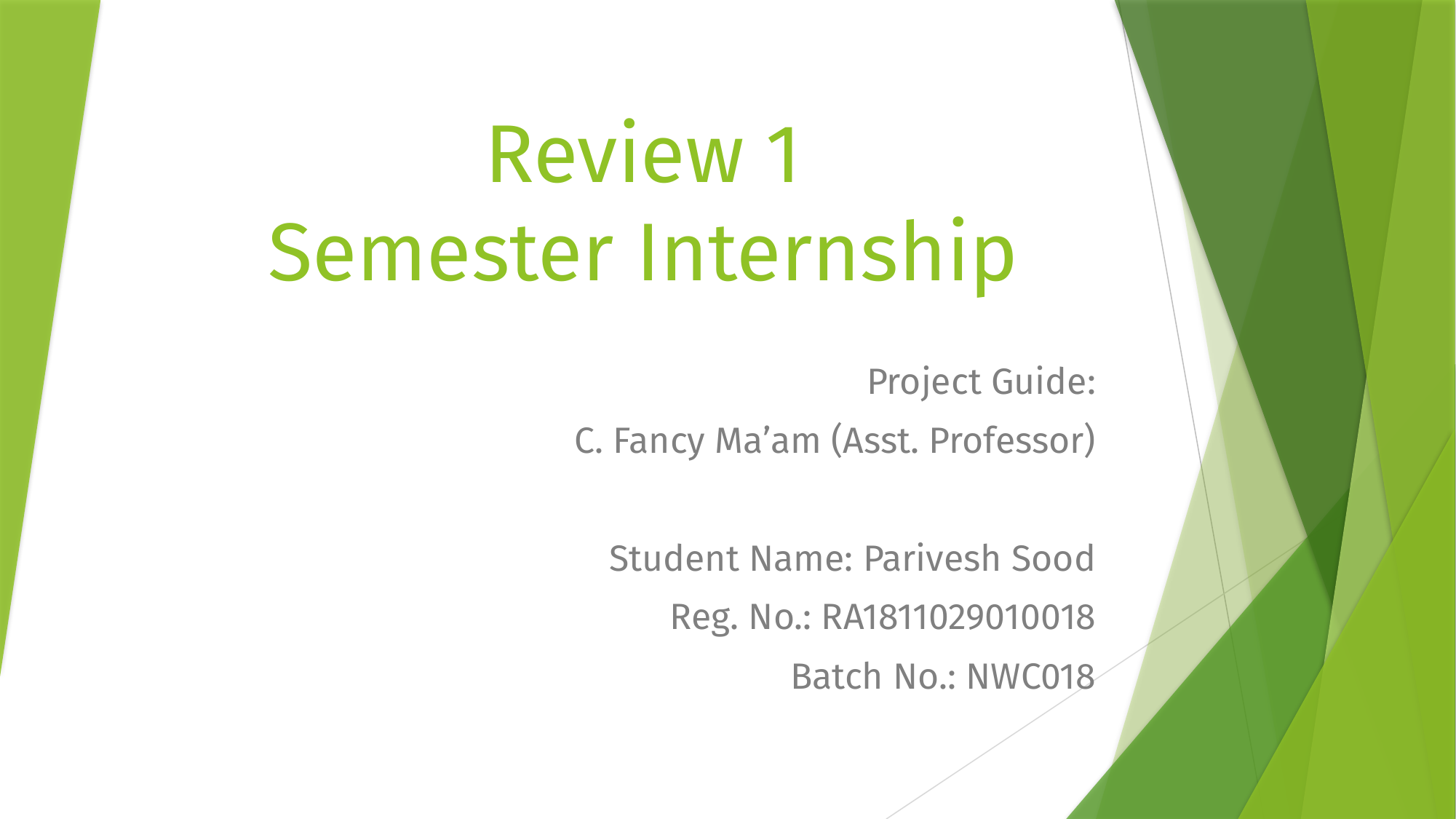

# Review 1 Semester Internship
Project Guide:
C. Fancy Ma’am (Asst. Professor)

Student Name: Parivesh Sood
Reg. No.: RA1811029010018
Batch No.: NWC018